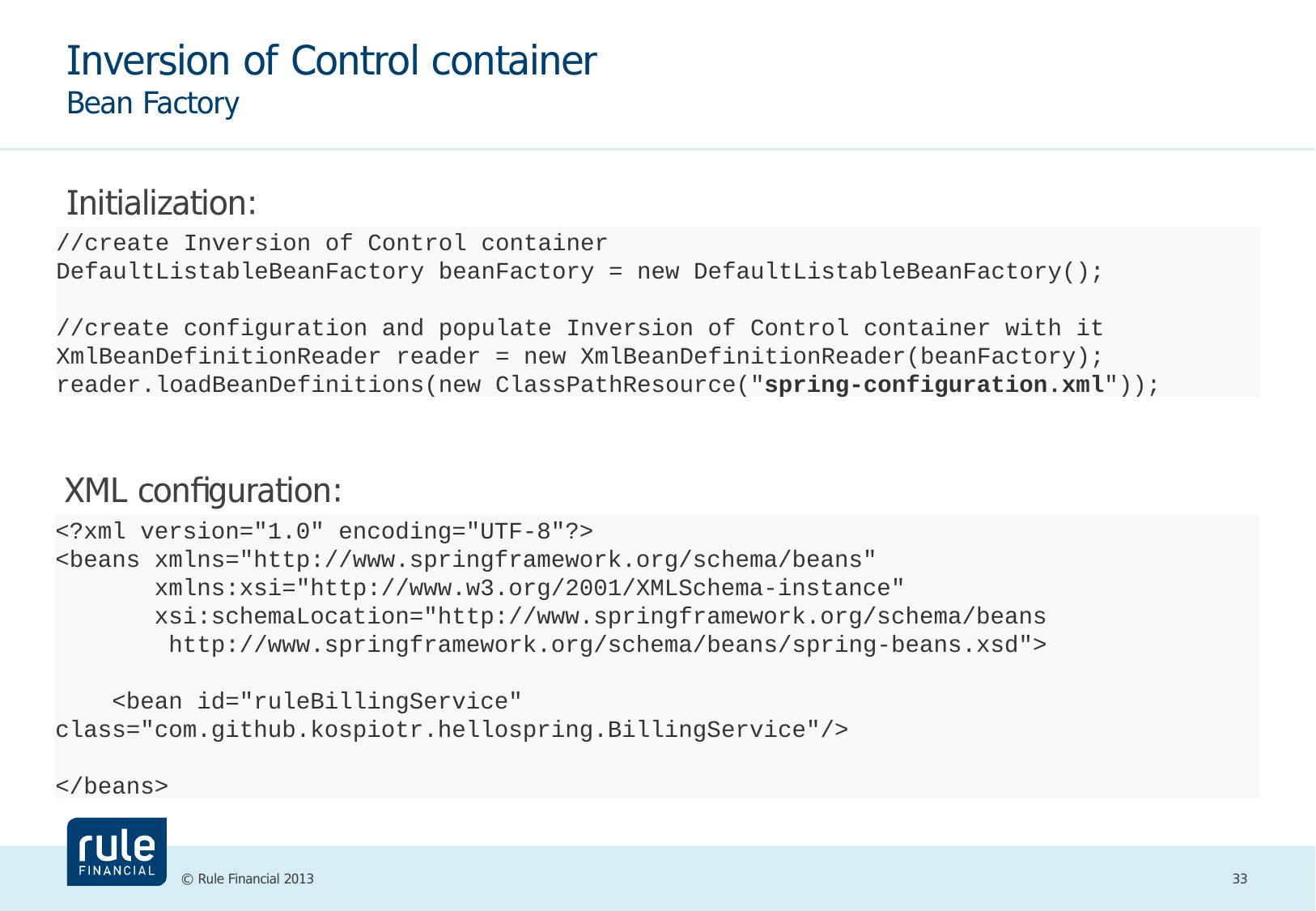

# Inversion of Control container Bean Factory
Initialization:
//create Inversion of Control container
DefaultListableBeanFactory beanFactory = new DefaultListableBeanFactory();

//create configuration and populate Inversion of Control container with it
XmlBeanDefinitionReader reader = new XmlBeanDefinitionReader(beanFactory);
reader.loadBeanDefinitions(new ClassPathResource("spring-configuration.xml"));
XML configuration:
<?xml version="1.0" encoding="UTF-8"?>
<beans xmlns="http://www.springframework.org/schema/beans"
       xmlns:xsi="http://www.w3.org/2001/XMLSchema-instance"
       xsi:schemaLocation="http://www.springframework.org/schema/beans
        http://www.springframework.org/schema/beans/spring-beans.xsd">

    <bean id="ruleBillingService" class="com.github.kospiotr.hellospring.BillingService"/>

</beans>